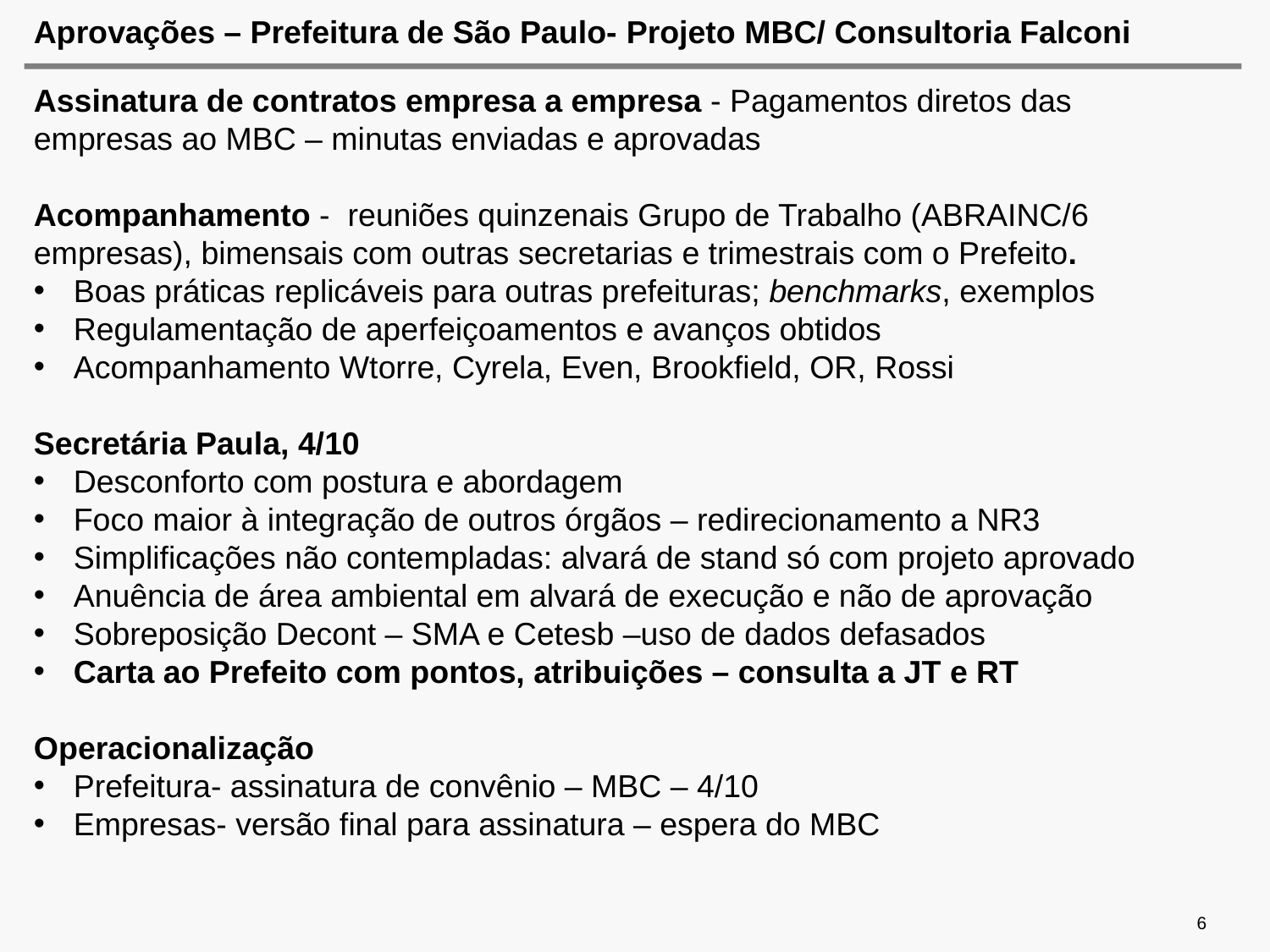

# Aprovações – Prefeitura de São Paulo- Projeto MBC/ Consultoria Falconi

Assinatura de contratos empresa a empresa - Pagamentos diretos das empresas ao MBC – minutas enviadas e aprovadas

Acompanhamento -  reuniões quinzenais Grupo de Trabalho (ABRAINC/6 empresas), bimensais com outras secretarias e trimestrais com o Prefeito.
Boas práticas replicáveis para outras prefeituras; benchmarks, exemplos
Regulamentação de aperfeiçoamentos e avanços obtidos
Acompanhamento Wtorre, Cyrela, Even, Brookfield, OR, Rossi

Secretária Paula, 4/10
Desconforto com postura e abordagem
Foco maior à integração de outros órgãos – redirecionamento a NR3
Simplificações não contempladas: alvará de stand só com projeto aprovado
Anuência de área ambiental em alvará de execução e não de aprovação
Sobreposição Decont – SMA e Cetesb –uso de dados defasados
Carta ao Prefeito com pontos, atribuições – consulta a JT e RT

Operacionalização
Prefeitura- assinatura de convênio – MBC – 4/10
Empresas- versão final para assinatura – espera do MBC

6